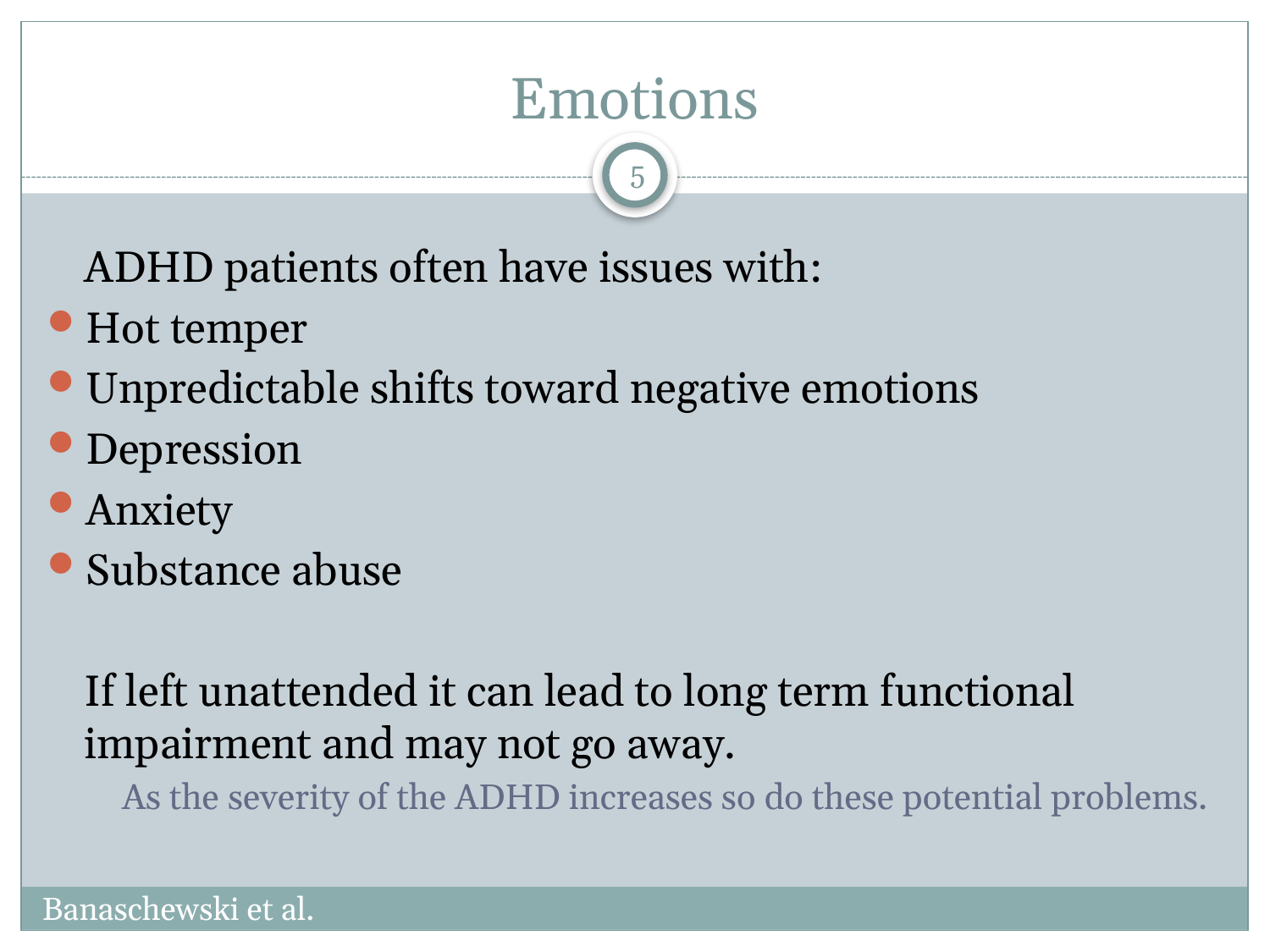

# Emotions
5
ADHD patients often have issues with:
Hot temper
Unpredictable shifts toward negative emotions
Depression
Anxiety
Substance abuse

If left unattended it can lead to long term functional impairment and may not go away.
As the severity of the ADHD increases so do these potential problems.
Banaschewski et al.